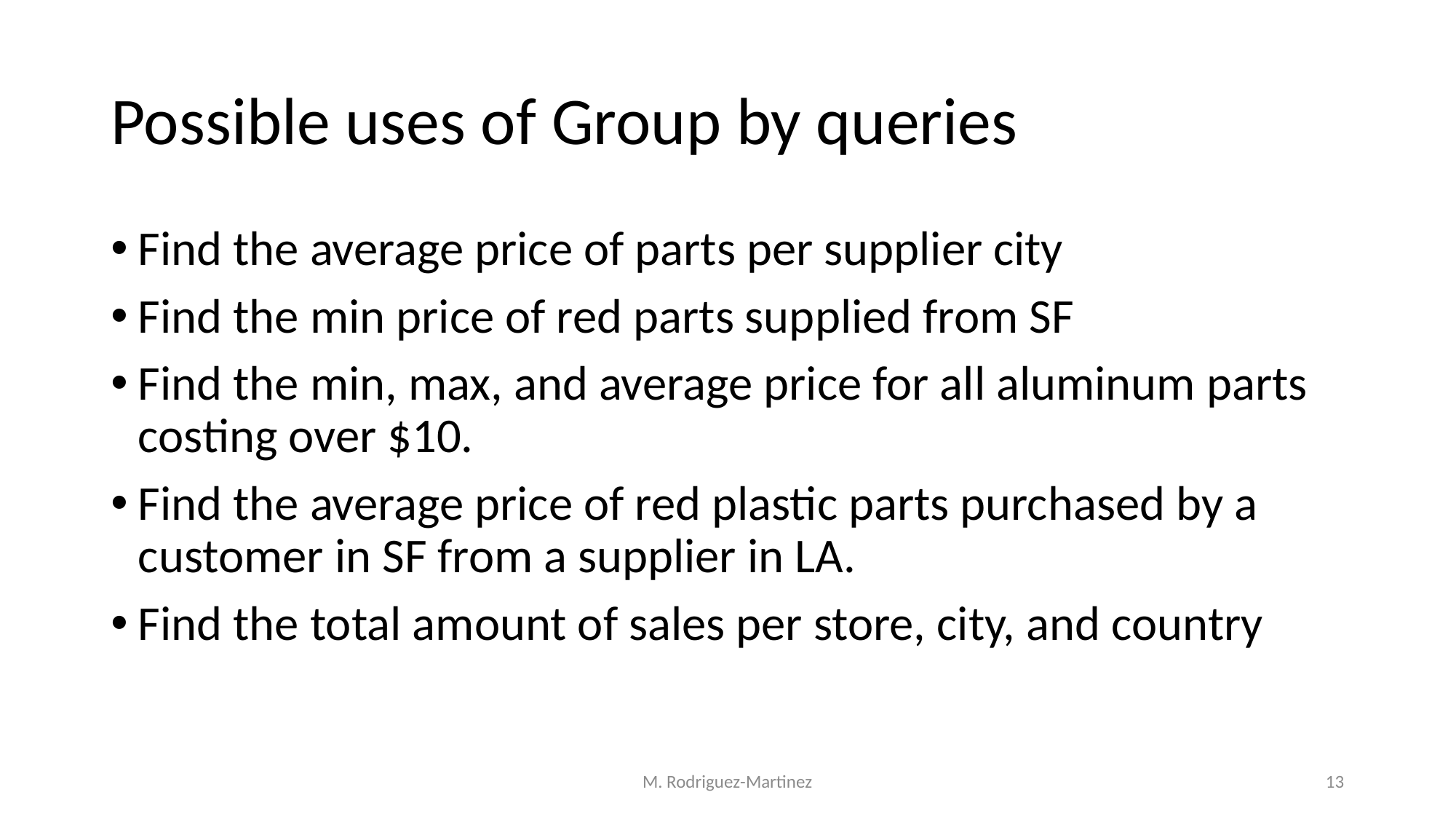

# Possible uses of Group by queries
Find the average price of parts per supplier city
Find the min price of red parts supplied from SF
Find the min, max, and average price for all aluminum parts costing over $10.
Find the average price of red plastic parts purchased by a customer in SF from a supplier in LA.
Find the total amount of sales per store, city, and country
M. Rodriguez-Martinez
13